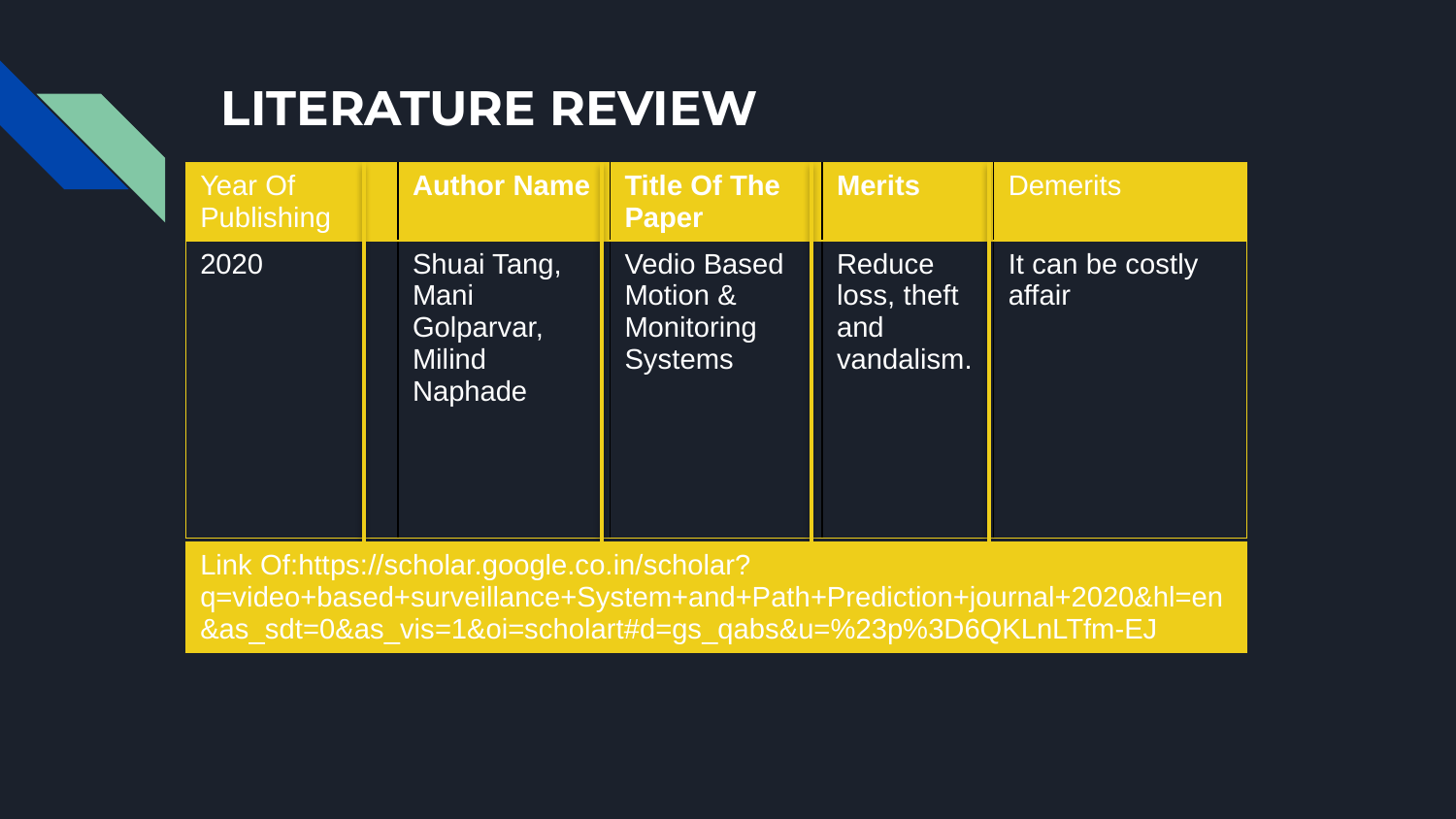

# LITERATURE REVIEW
| Year Of Publishing | Author Name | Title Of The Paper | Merits | Demerits |
| --- | --- | --- | --- | --- |
| 2020 | Shuai Tang, Mani Golparvar, Milind Naphade | Vedio Based Motion & Monitoring Systems | Reduce loss, theft and vandalism. | It can be costly affair |
| Link Of:https://scholar.google.co.in/scholar?q=video+based+surveillance+System+and+Path+Prediction+journal+2020&hl=en&as\_sdt=0&as\_vis=1&oi=scholart#d=gs\_qabs&u=%23p%3D6QKLnLTfm-EJ |
| --- |